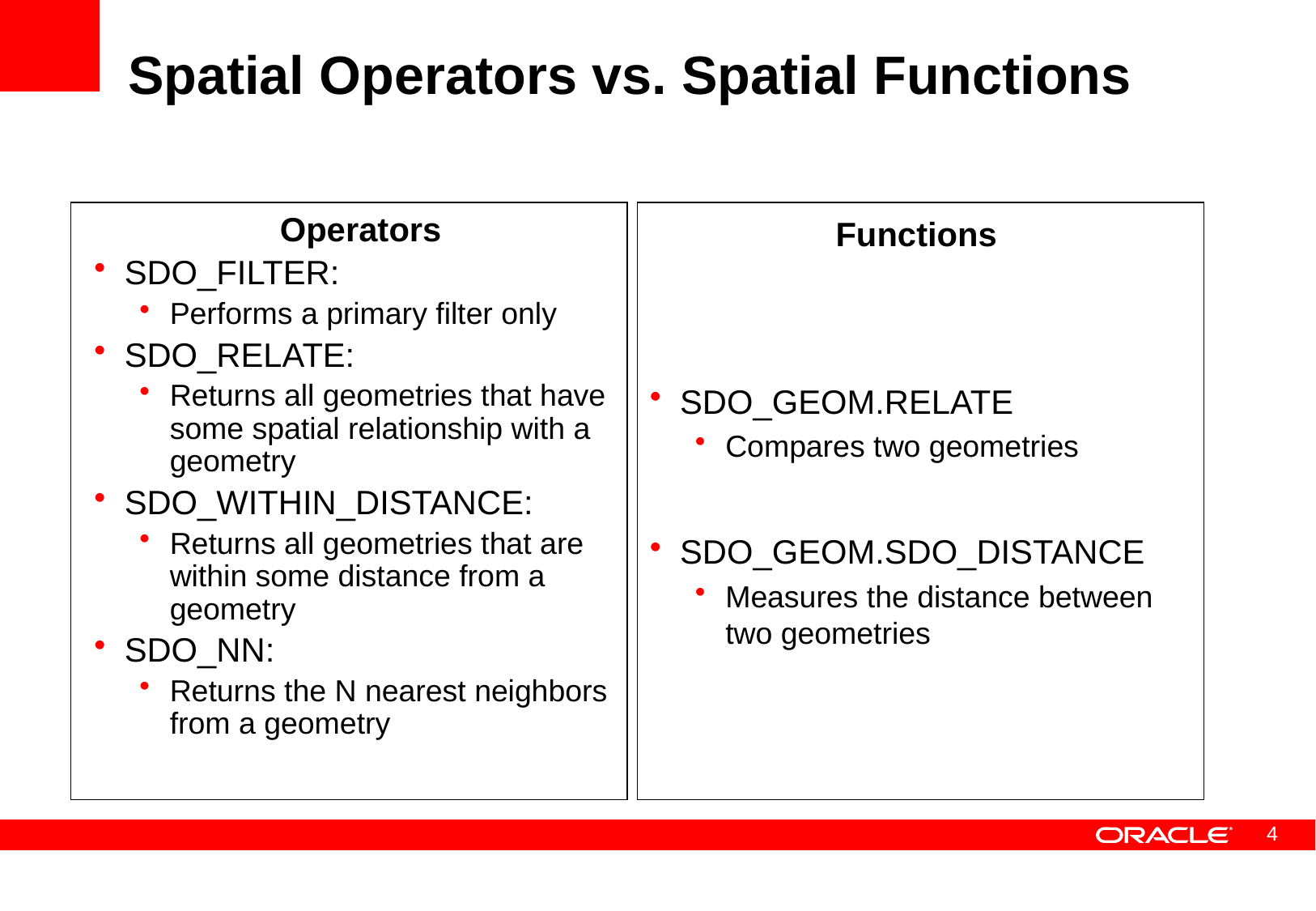

# Spatial Operators vs. Spatial Functions

Operators
SDO_FILTER:
Performs a primary filter only
SDO_RELATE:
Returns all geometries that have some spatial relationship with a geometry
SDO_WITHIN_DISTANCE:
Returns all geometries that are within some distance from a geometry
SDO_NN:
Returns the N nearest neighbors from a geometry
Functions

SDO_GEOM.RELATE
Compares two geometries

SDO_GEOM.SDO_DISTANCE
Measures the distance between two geometries